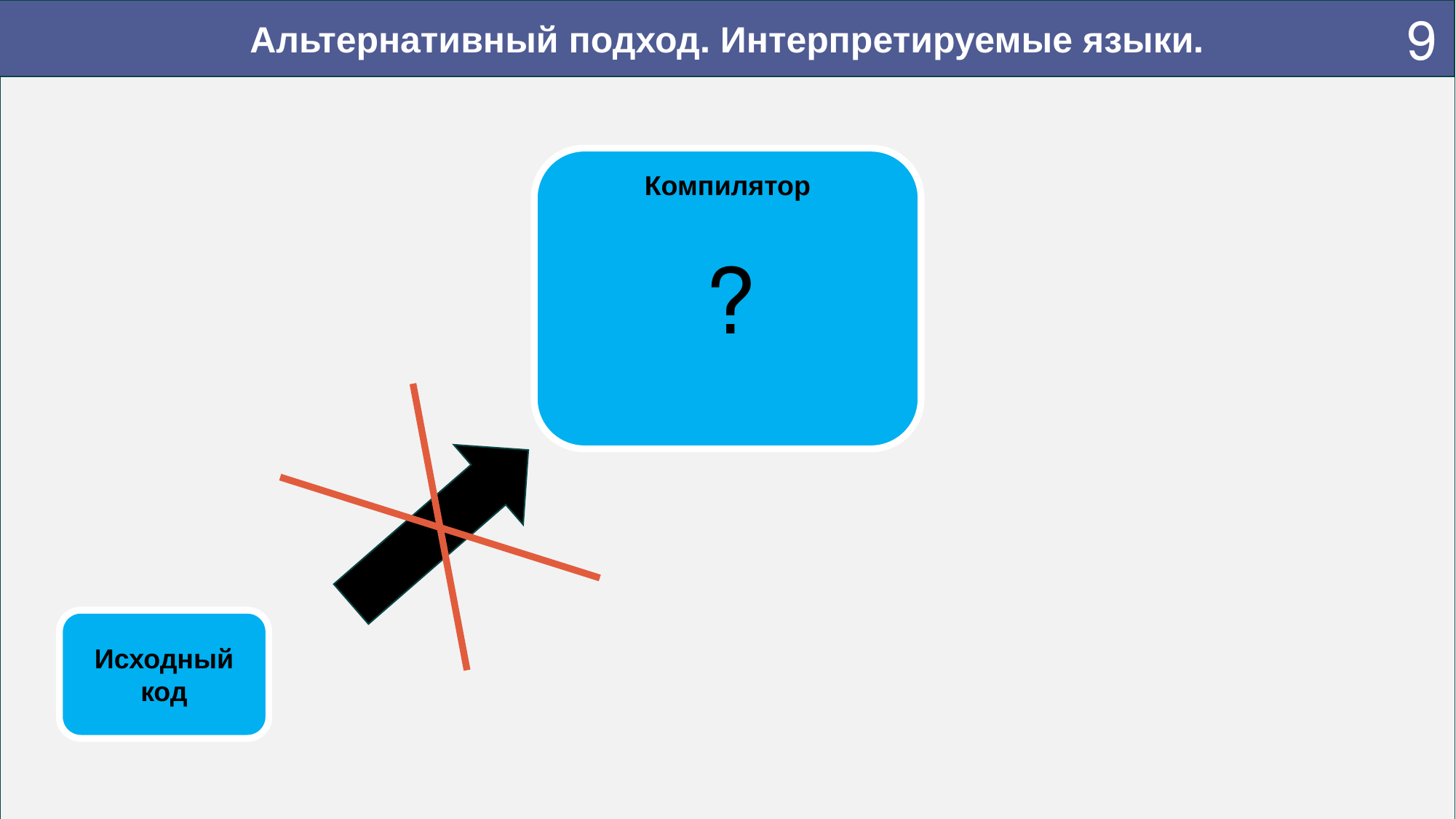

9
Альтернативный подход. Интерпретируемые языки.

Компилятор
?

Исходный код